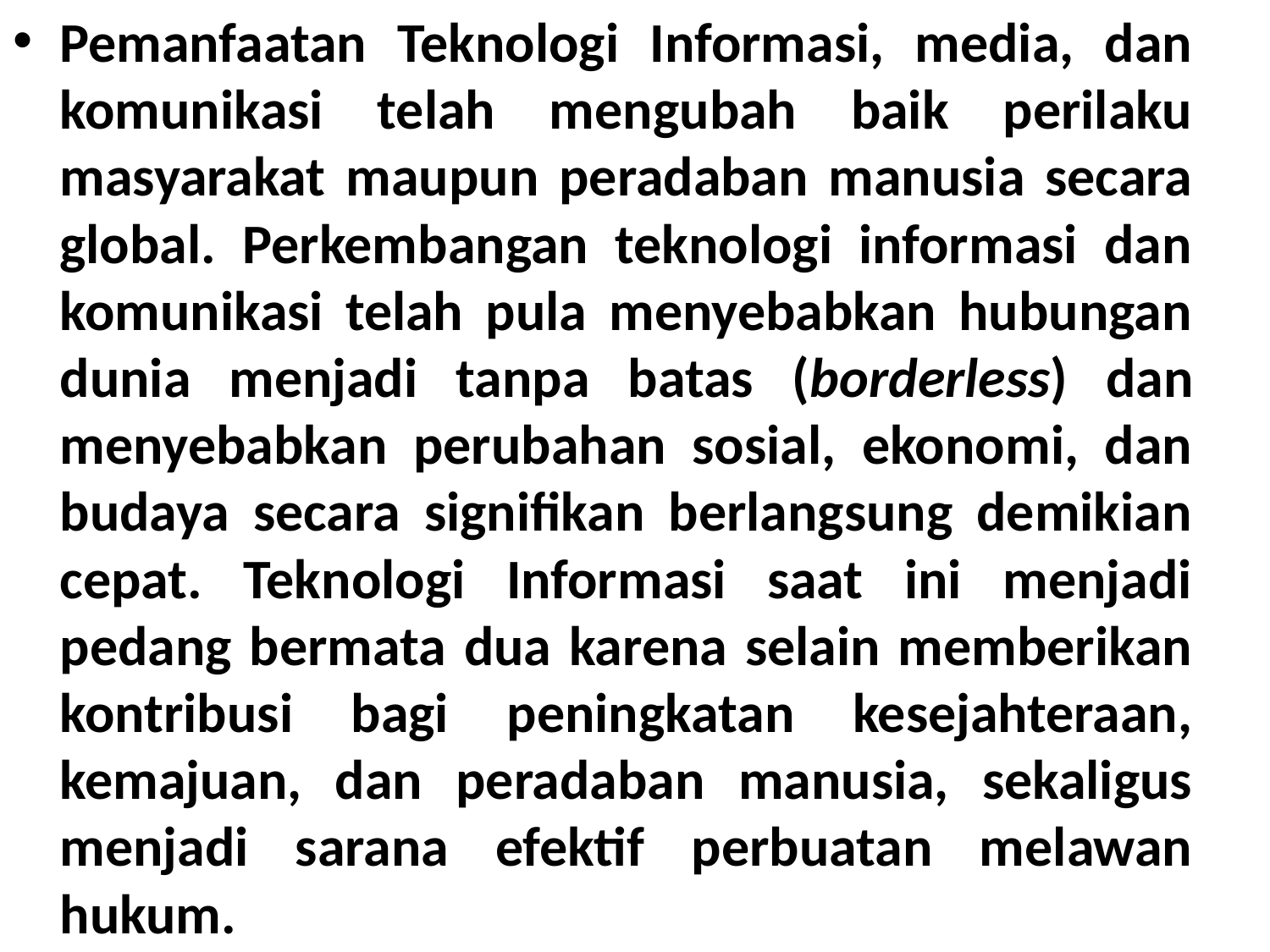

Pemanfaatan Teknologi Informasi, media, dan komunikasi telah mengubah baik perilaku masyarakat maupun peradaban manusia secara global. Perkembangan teknologi informasi dan komunikasi telah pula menyebabkan hubungan dunia menjadi tanpa batas (borderless) dan menyebabkan perubahan sosial, ekonomi, dan budaya secara signifikan berlangsung demikian cepat. Teknologi Informasi saat ini menjadi pedang bermata dua karena selain memberikan kontribusi bagi peningkatan kesejahteraan, kemajuan, dan peradaban manusia, sekaligus menjadi sarana efektif perbuatan melawan hukum.